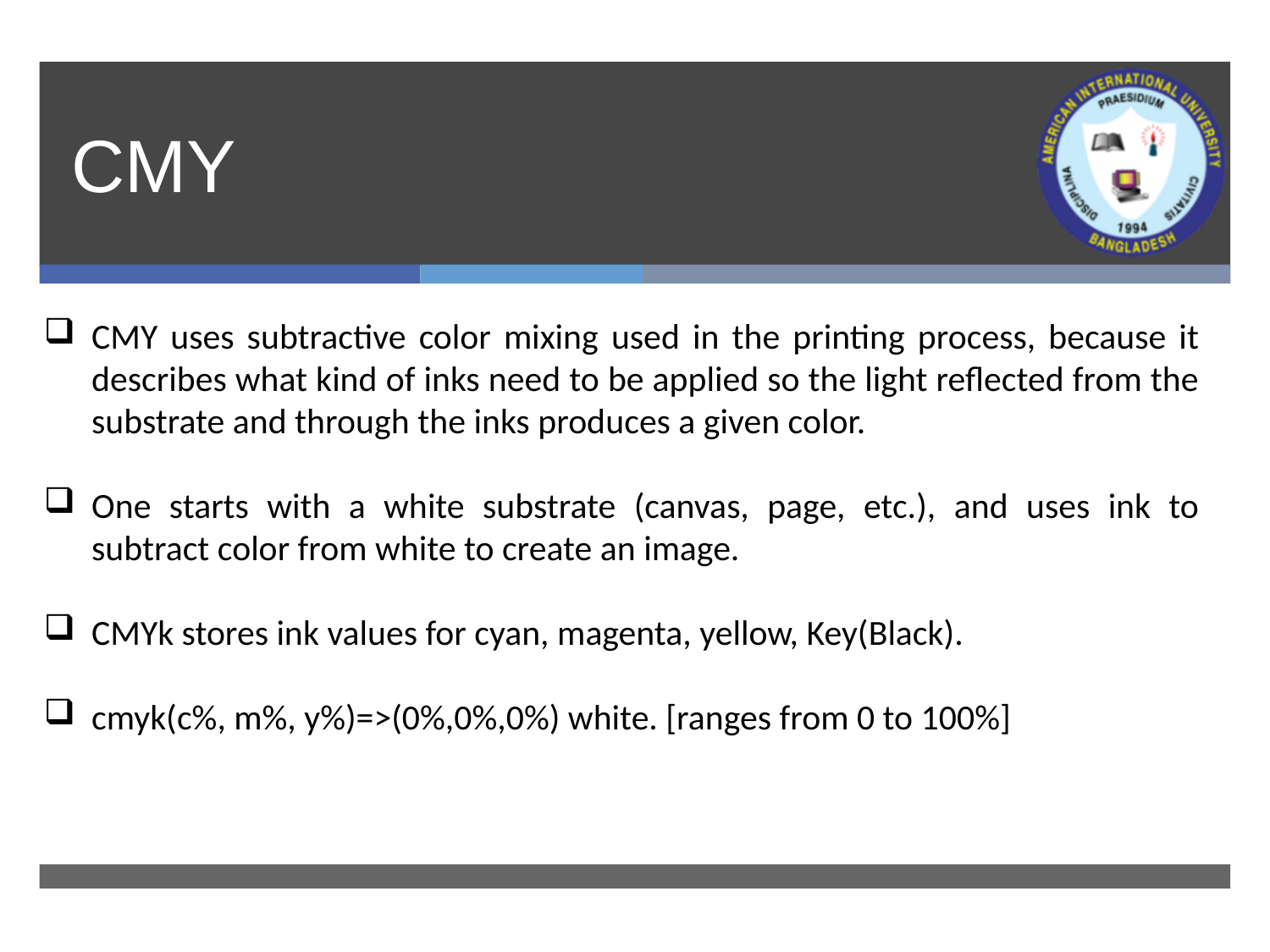

# CMY

CMY uses subtractive color mixing used in the printing process, because it describes what kind of inks need to be applied so the light reflected from the substrate and through the inks produces a given color.

One starts with a white substrate (canvas, page, etc.), and uses ink to subtract color from white to create an image.

CMYk stores ink values for cyan, magenta, yellow, Key(Black).

cmyk(c%, m%, y%)=>(0%,0%,0%) white. [ranges from 0 to 100%]